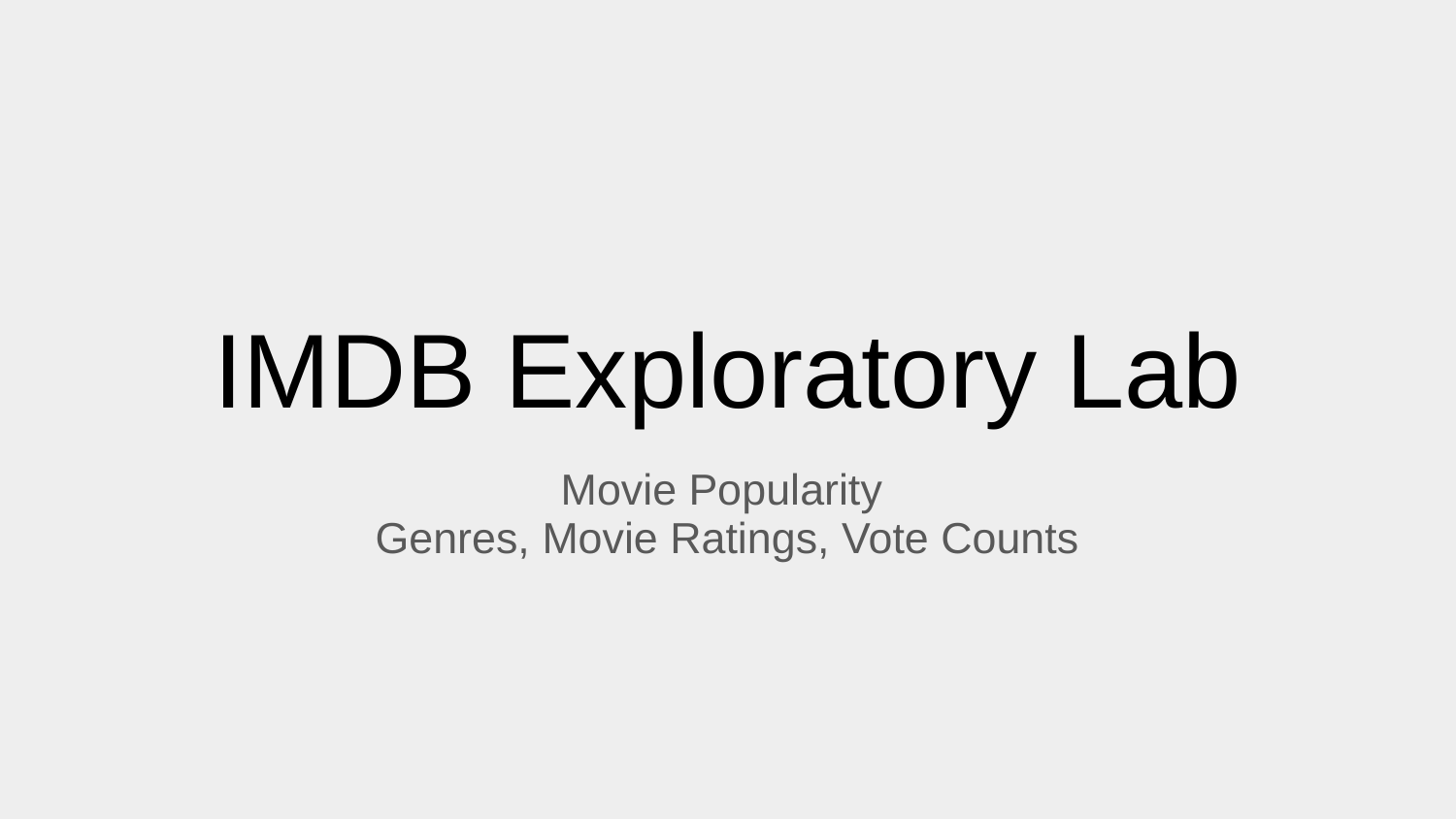

# IMDB Exploratory Lab
Movie Popularity
Genres, Movie Ratings, Vote Counts